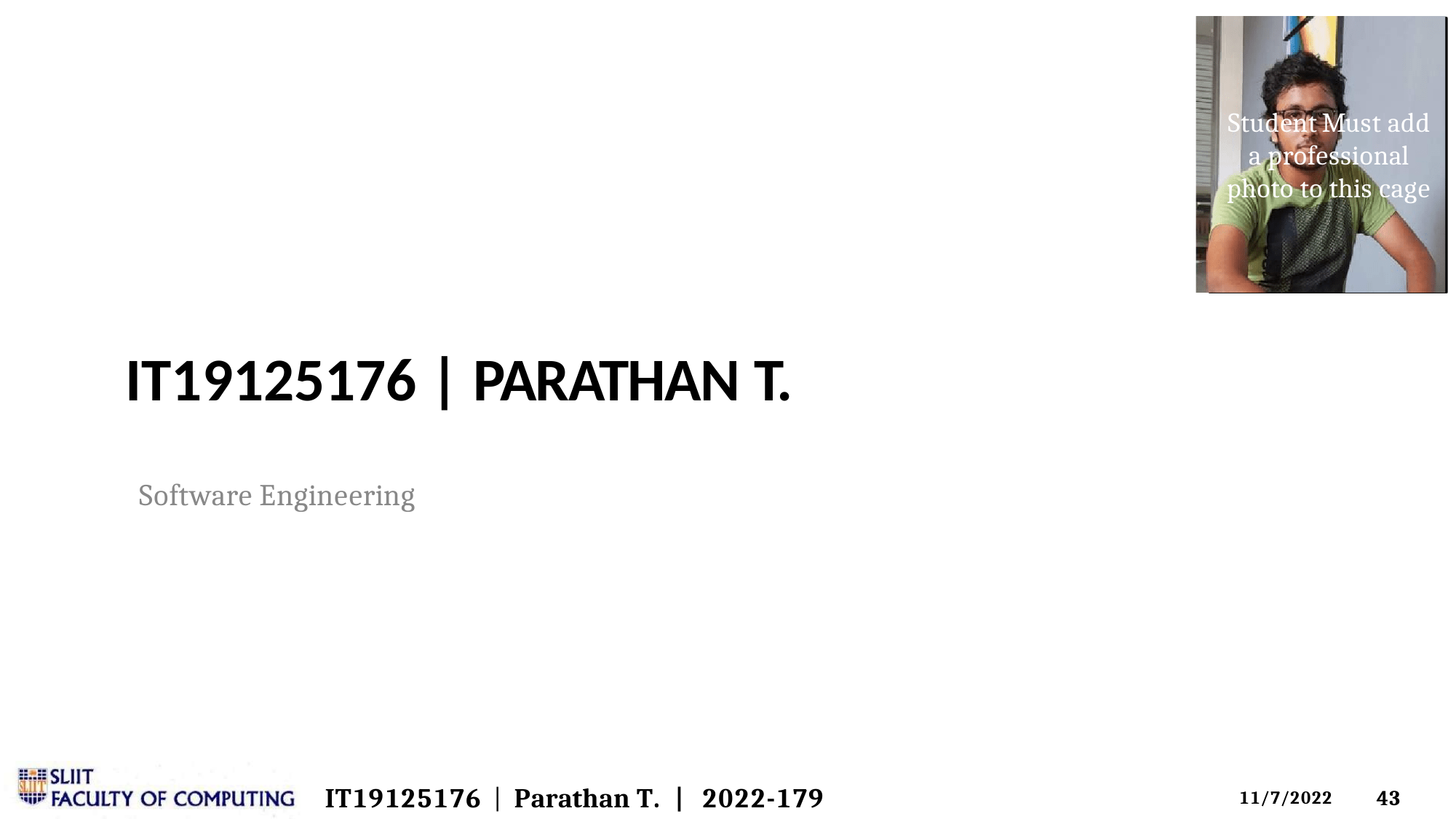

Student Must add  a professional  photo to this cage
IT19125176 | PARATHAN T.
Software Engineering
IT19125176  |  Parathan T.	|	2022-179
43
11/7/2022